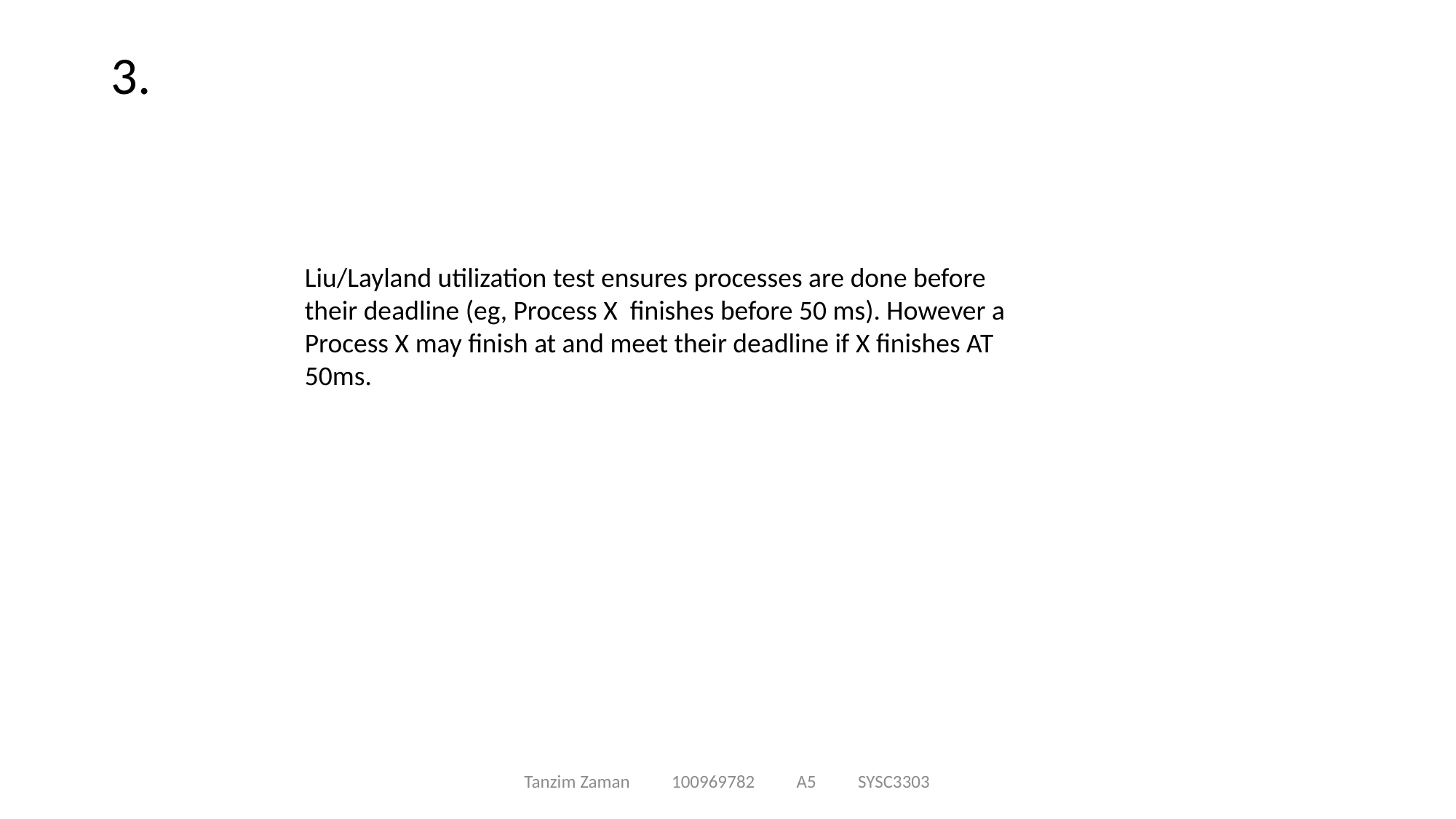

# 3.
Liu/Layland utilization test ensures processes are done before their deadline (eg, Process X  finishes before 50 ms). However a Process X may finish at and meet their deadline if X finishes AT 50ms.
Tanzim Zaman          100969782          A5          SYSC3303